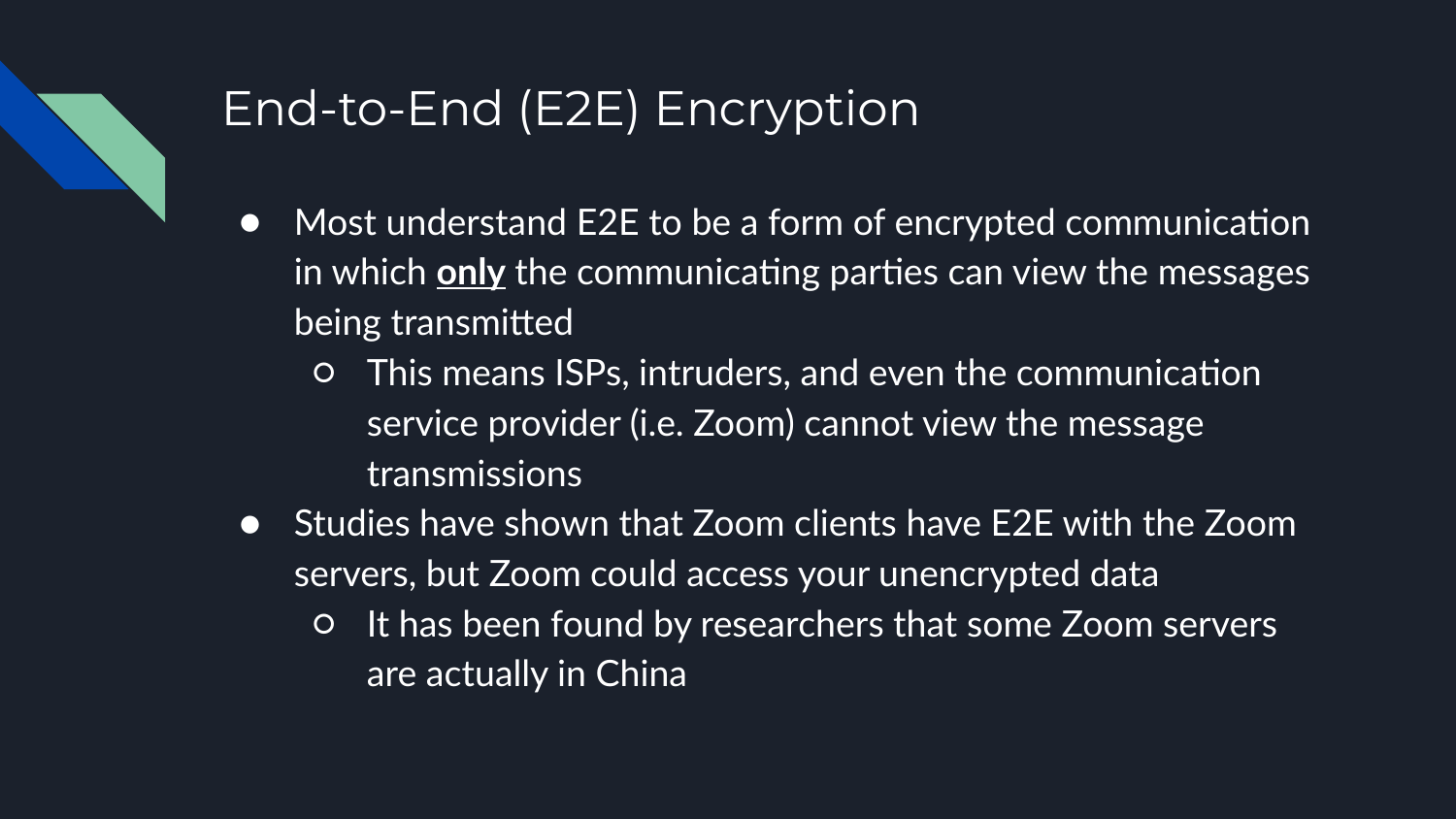

# End-to-End (E2E) Encryption
Most understand E2E to be a form of encrypted communication in which only the communicating parties can view the messages being transmitted
This means ISPs, intruders, and even the communication service provider (i.e. Zoom) cannot view the message transmissions
Studies have shown that Zoom clients have E2E with the Zoom servers, but Zoom could access your unencrypted data
It has been found by researchers that some Zoom servers are actually in China